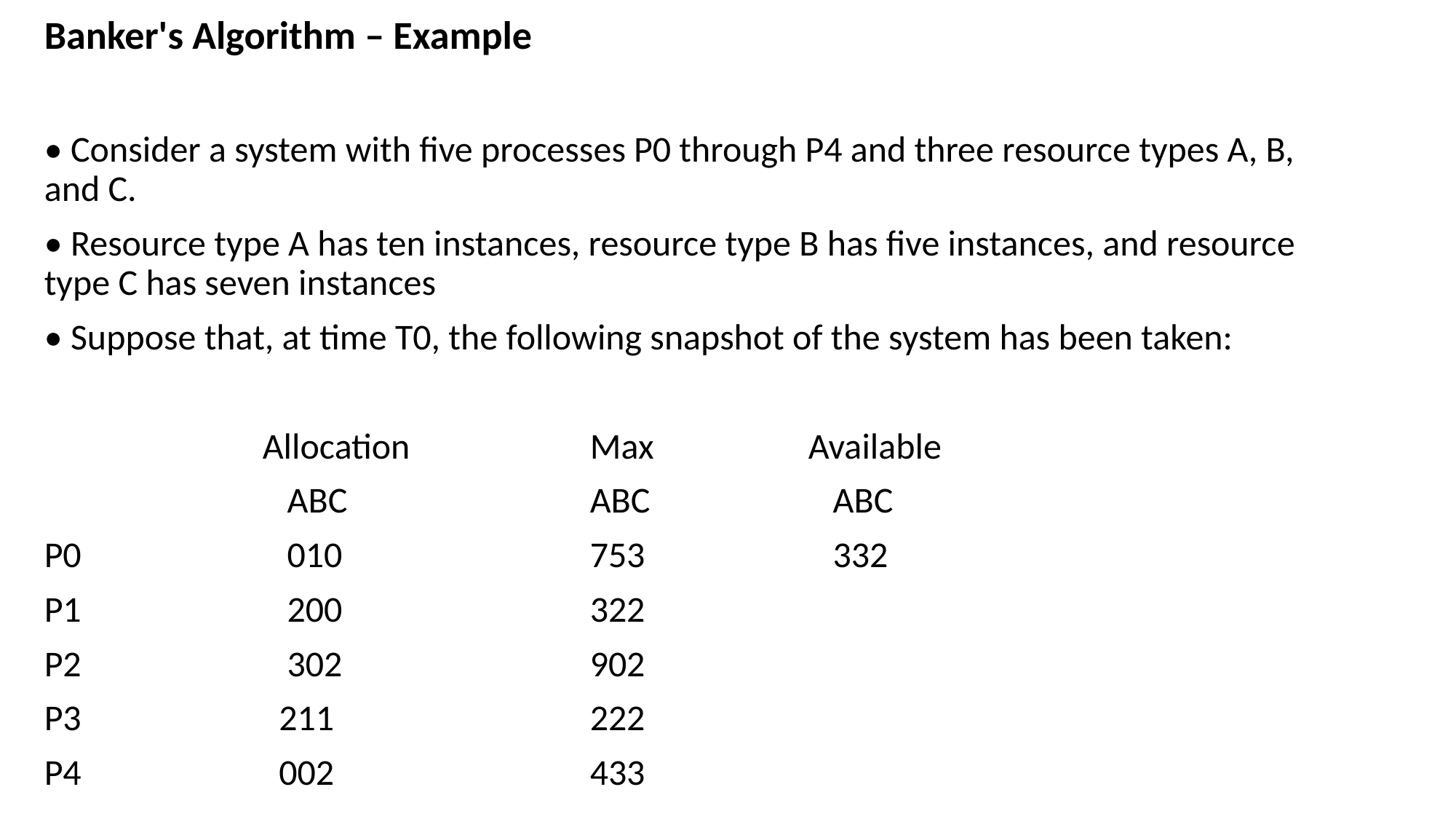

Banker's Algorithm – Example

• Consider a system with five processes P0 through P4 and three resource types A, B, and C.
• Resource type A has ten instances, resource type B has five instances, and resource type C has seven instances
• Suppose that, at time T0, the following snapshot of the system has been taken:

		Allocation		Max		Available
		   ABC			ABC		   ABC
P0		   010			753		   332
P1		   200			322
P2		   302			902
P3		  211			222
P4		  002			433